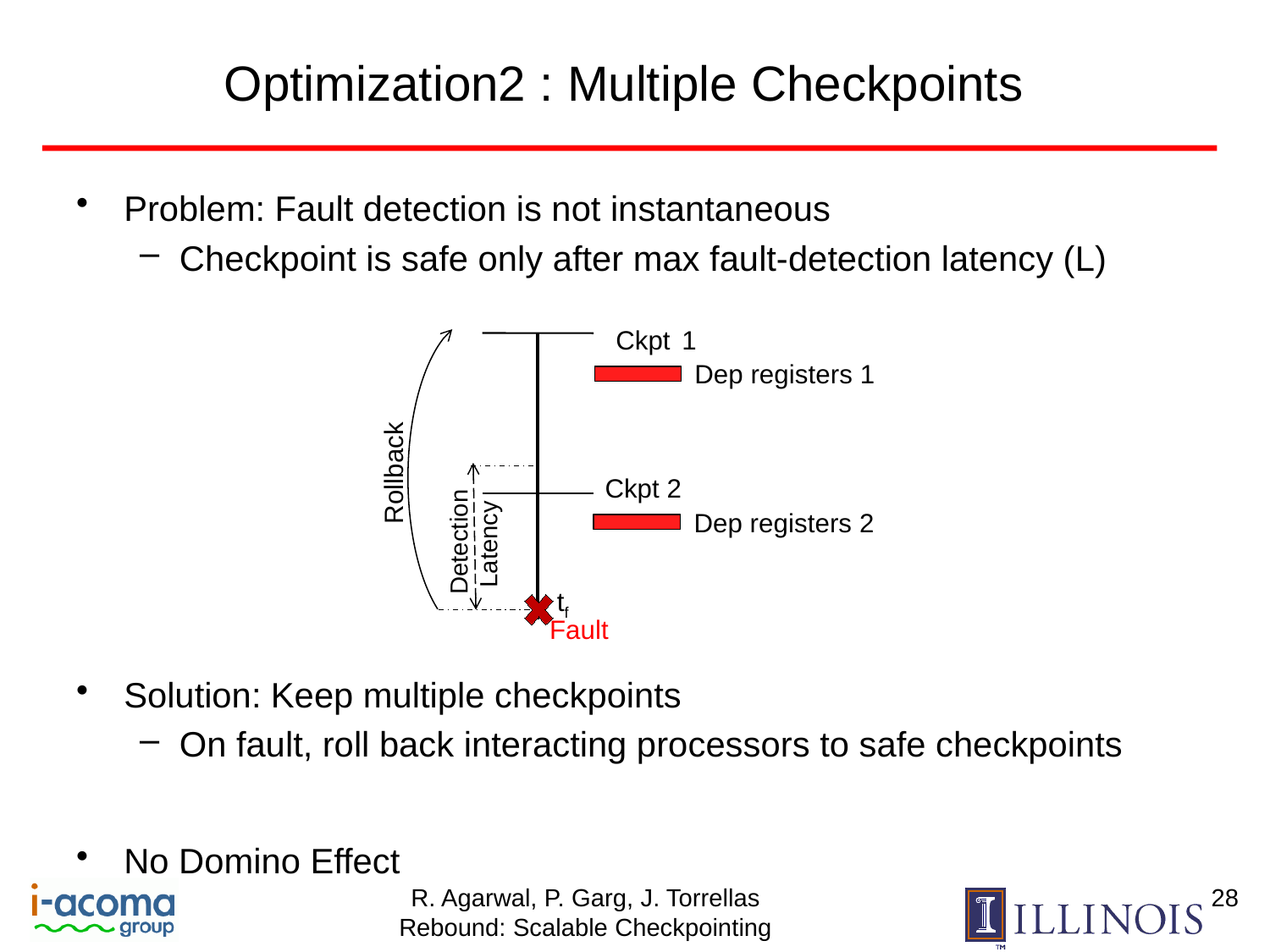

# Optimization2 : Multiple Checkpoints

Problem: Fault detection is not instantaneous
Checkpoint is safe only after max fault-detection latency (L)

Ckpt  1

Dep registers 1
Rollback
Dep registers 2

Detection
 Latency
Fault

Ckpt 2
tf
Solution: Keep multiple checkpoints
On fault, roll back interacting processors to safe checkpoints

No Domino Effect

28